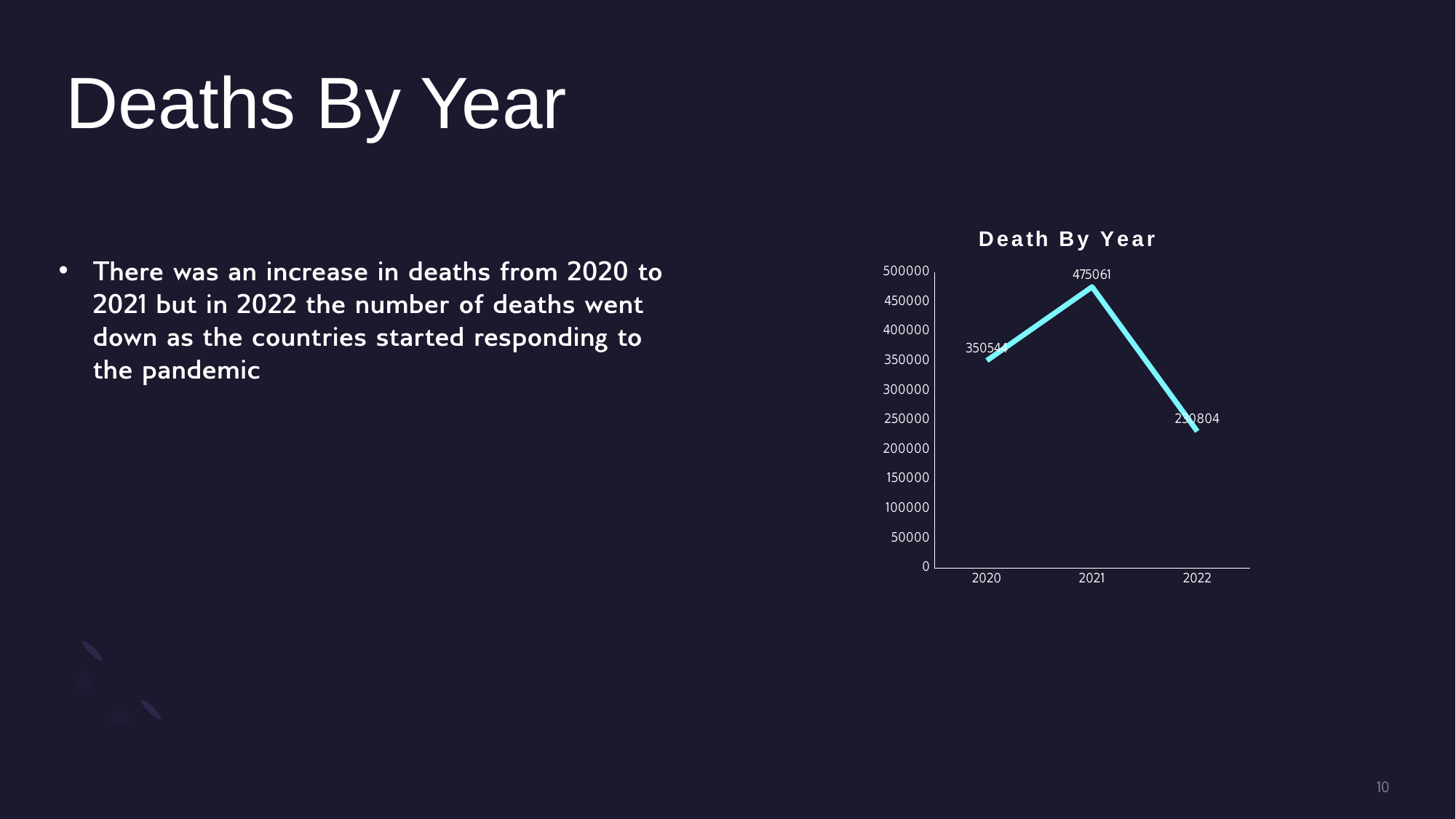

# Deaths By Year

### Chart: Death By Year

| Category |  |
|---|---|
| 2020 | 350544.0 |
| 2021 | 475061.0 |
| 2022 | 230804.0 |
There was an increase in deaths from 2020 to 2021 but in 2022 the number of deaths went down as the countries started responding to the pandemic
10